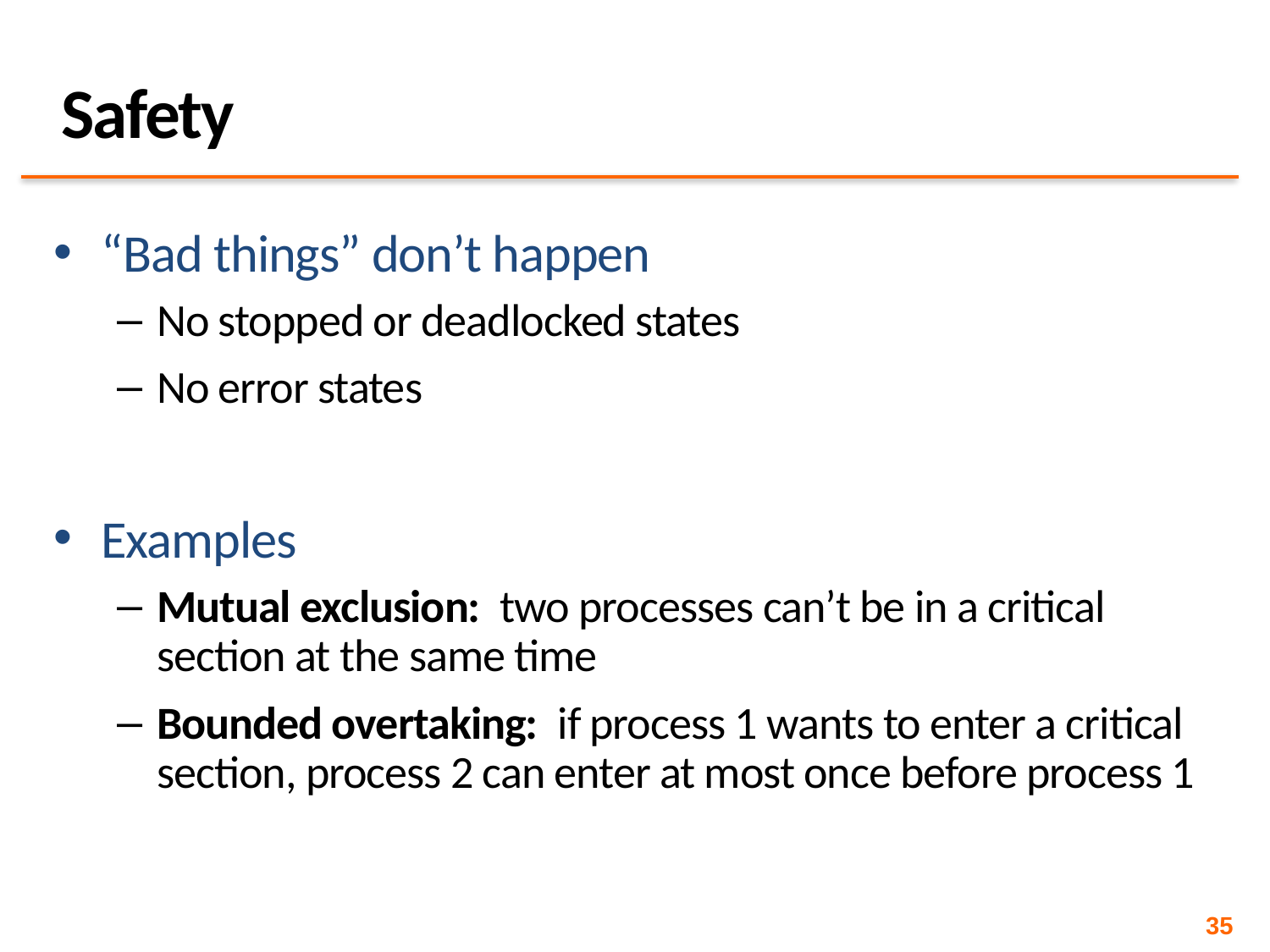

# Safety
“Bad things” don’t happen
No stopped or deadlocked states
No error states
Examples
Mutual exclusion:  two processes can’t be in a critical section at the same time
Bounded overtaking:  if process 1 wants to enter a critical section, process 2 can enter at most once before process 1
35